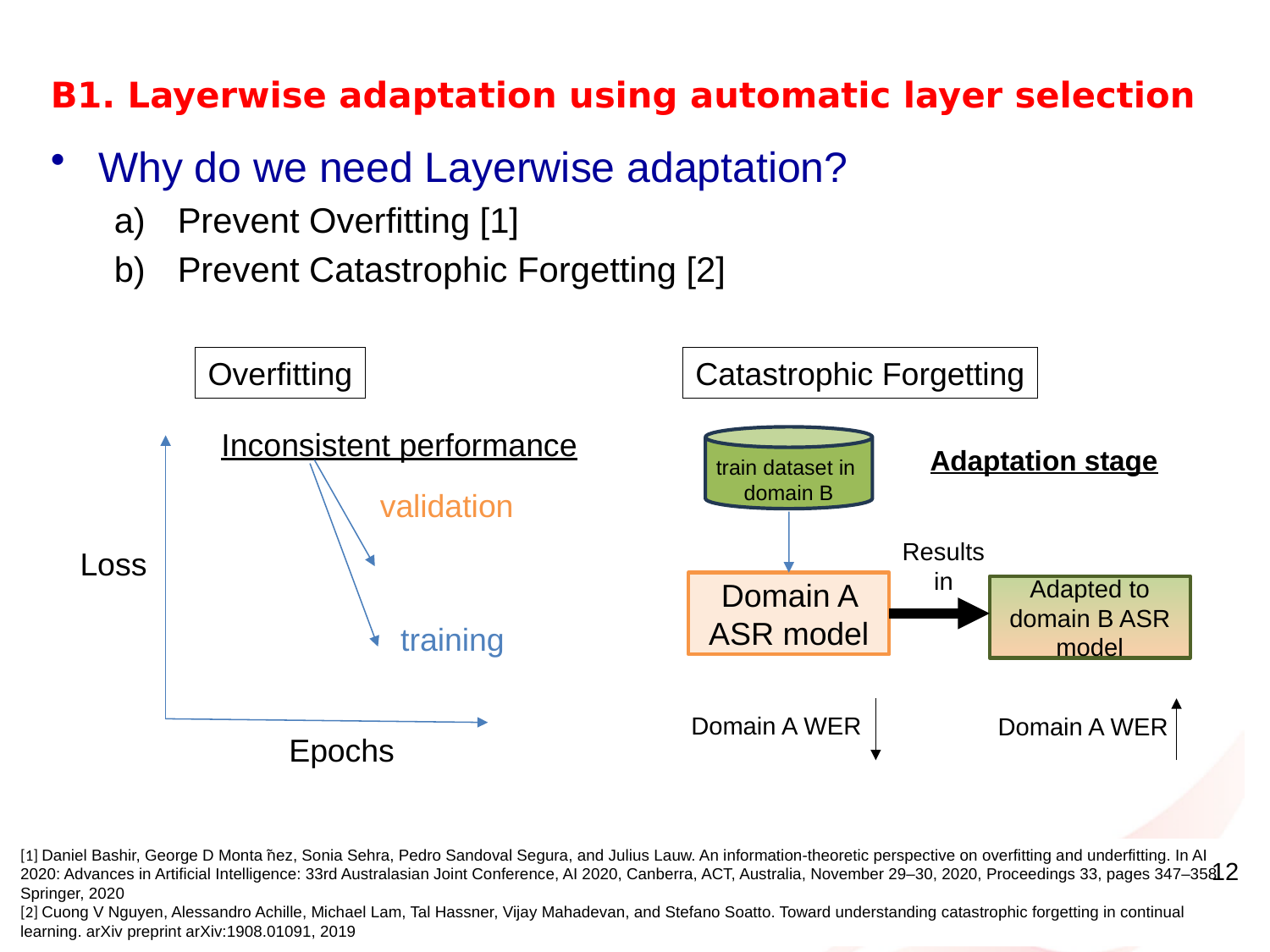

# B1. Layerwise adaptation using automatic layer selection
Why do we need Layerwise adaptation?
Prevent Overfitting [1]
Prevent Catastrophic Forgetting [2]
Overfitting
Catastrophic Forgetting
Inconsistent performance

train dataset in
domain B
Adaptation stage
validation
Results
in
Loss
Domain A ASR model
Adapted to domain B ASR model
training
Domain A WER
Domain A WER
Epochs
[1] Daniel Bashir, George D Monta ̃nez, Sonia Sehra, Pedro Sandoval Segura, and Julius Lauw. An information-theoretic perspective on overfitting and underfitting. In AI 2020: Advances in Artificial Intelligence: 33rd Australasian Joint Conference, AI 2020, Canberra, ACT, Australia, November 29–30, 2020, Proceedings 33, pages 347–358. Springer, 2020
[2] Cuong V Nguyen, Alessandro Achille, Michael Lam, Tal Hassner, Vijay Mahadevan, and Stefano Soatto. Toward understanding catastrophic forgetting in continual learning. arXiv preprint arXiv:1908.01091, 2019
12